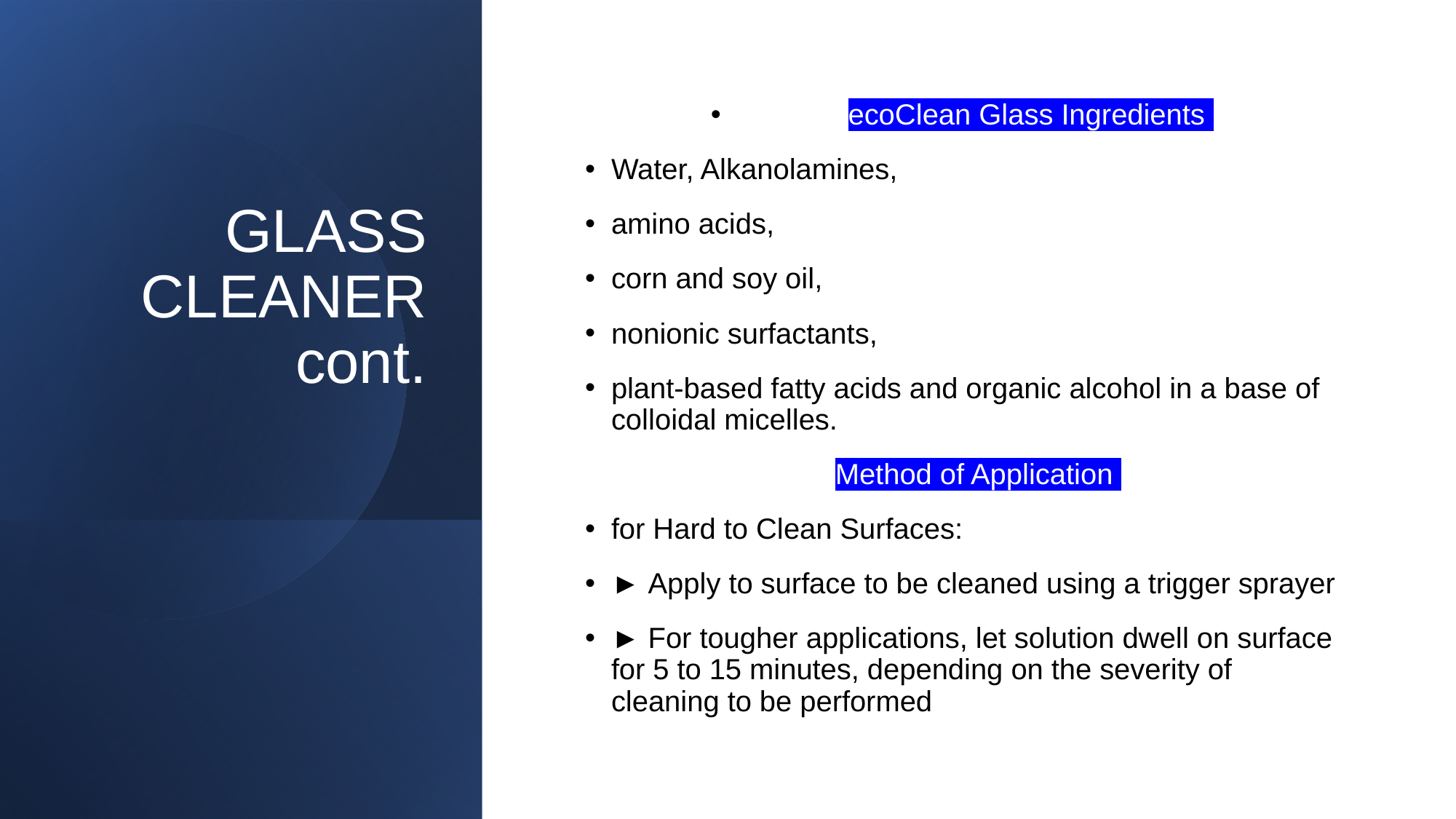

# GLASS CLEANER cont.
	ecoClean Glass Ingredients
Water, Alkanolamines,
amino acids,
corn and soy oil,
nonionic surfactants,
plant-based fatty acids and organic alcohol in a base of colloidal micelles.
Method of Application
for Hard to Clean Surfaces:
► Apply to surface to be cleaned using a trigger sprayer
► For tougher applications, let solution dwell on surface for 5 to 15 minutes, depending on the severity of cleaning to be performed